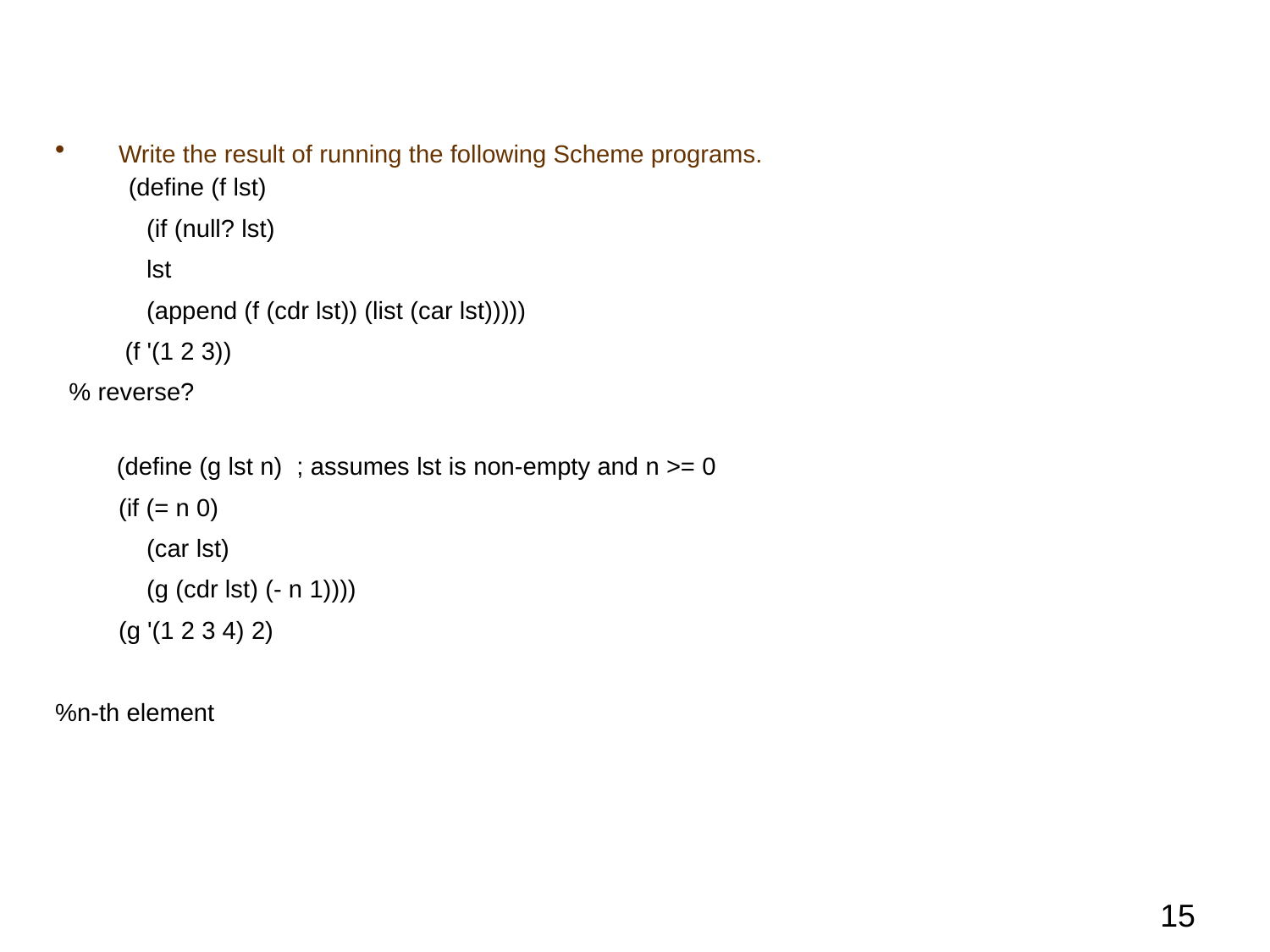

#
Write the result of running the following Scheme programs.
  (define (f lst)
	    (if (null? lst)
	    lst
	    (append (f (cdr lst)) (list (car lst)))))
          (f '(1 2 3))
  % reverse?

(define (g lst n)	; assumes lst is non-empty and n >= 0
	(if (= n 0)
	    (car lst)
	    (g (cdr lst) (- n 1))))
	(g '(1 2 3 4) 2)

%n-th element
15